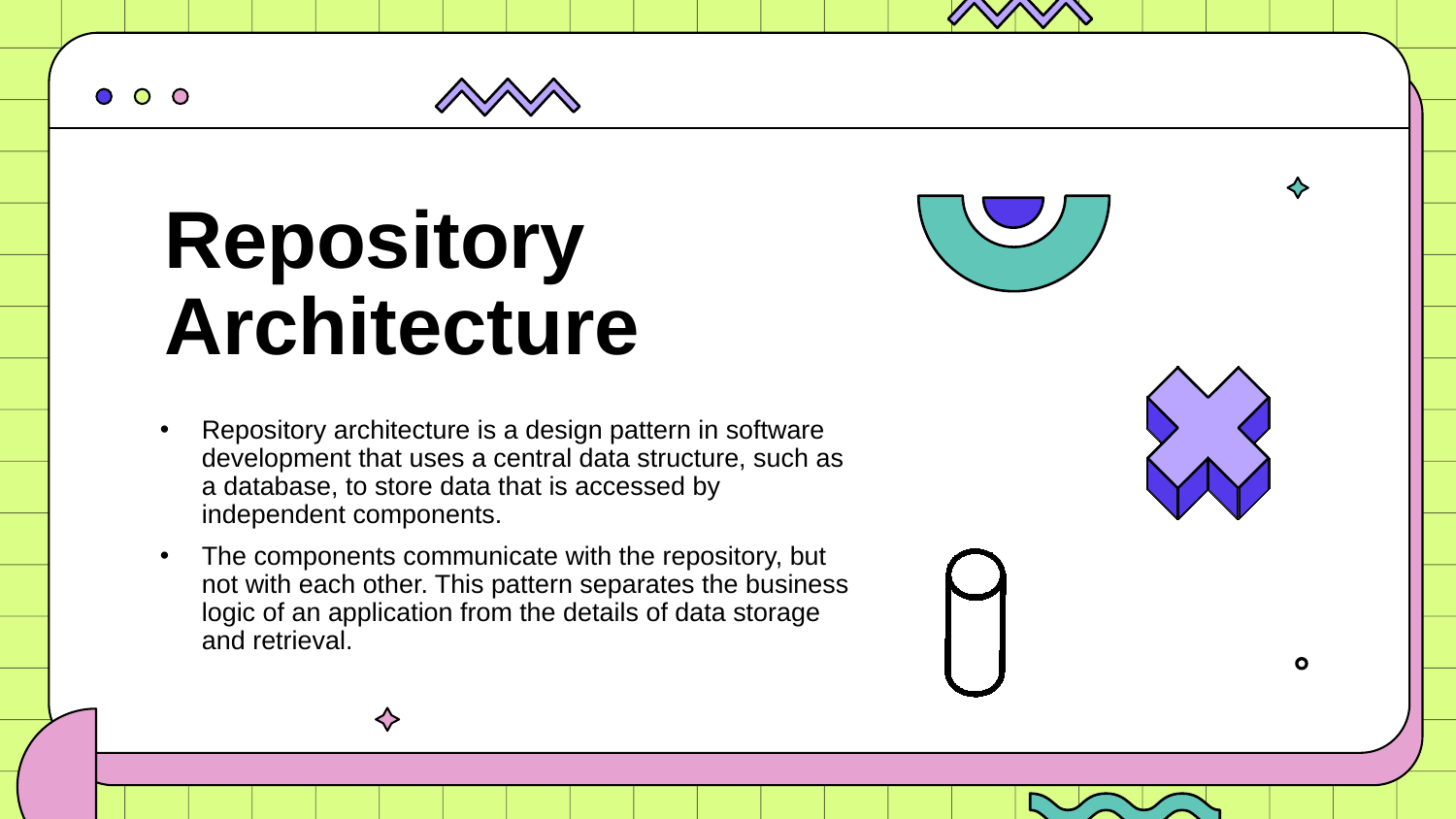

Repository Architecture

Repository architecture is a design pattern in software development that uses a central data structure, such as a database, to store data that is accessed by independent components.
The components communicate with the repository, but not with each other. This pattern separates the business logic of an application from the details of data storage and retrieval.